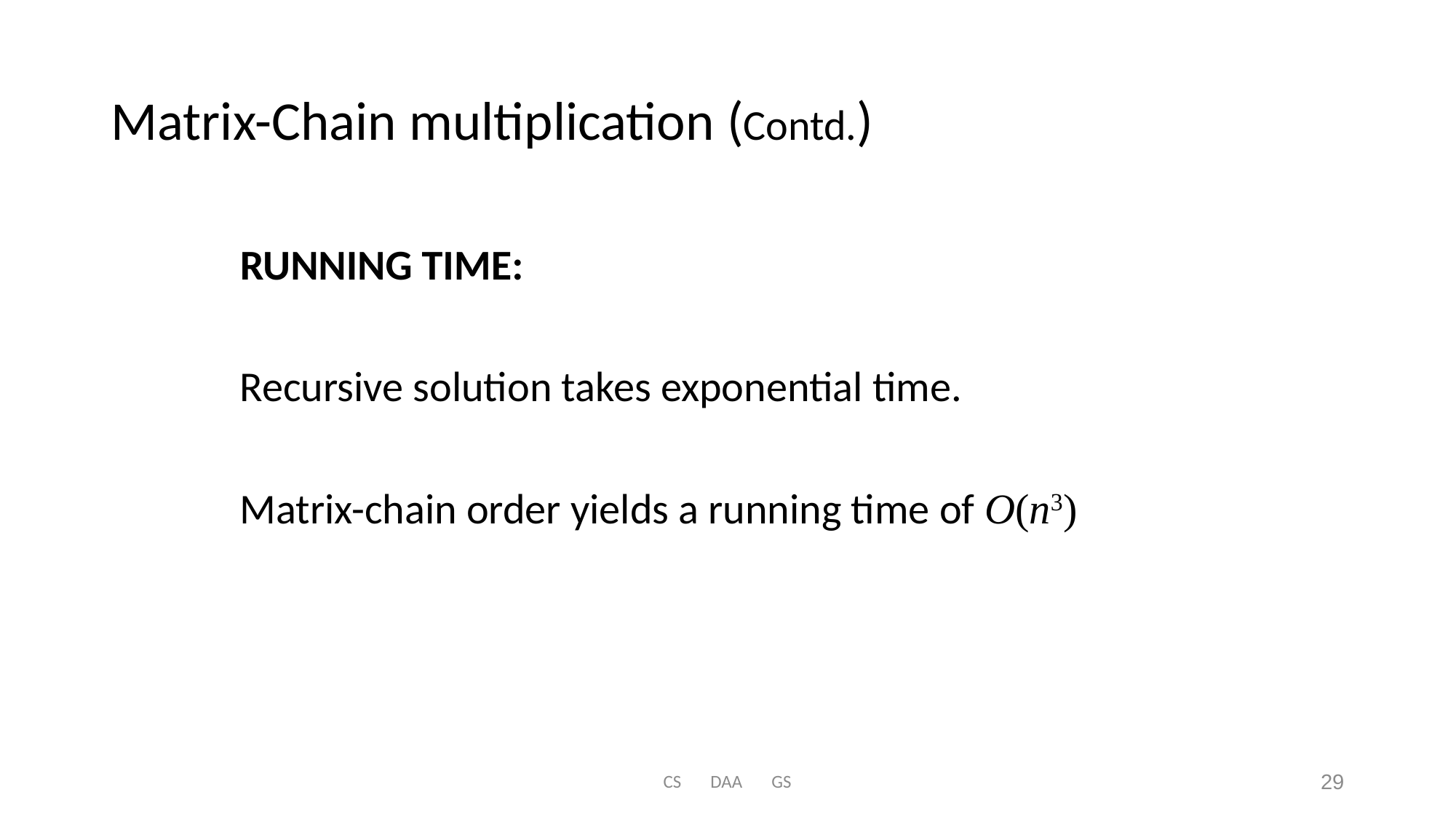

# Matrix-Chain multiplication (Contd.)
RUNNING TIME:

Recursive solution takes exponential time.

Matrix-chain order yields a running time of O(n3)

CS       DAA       GS
29